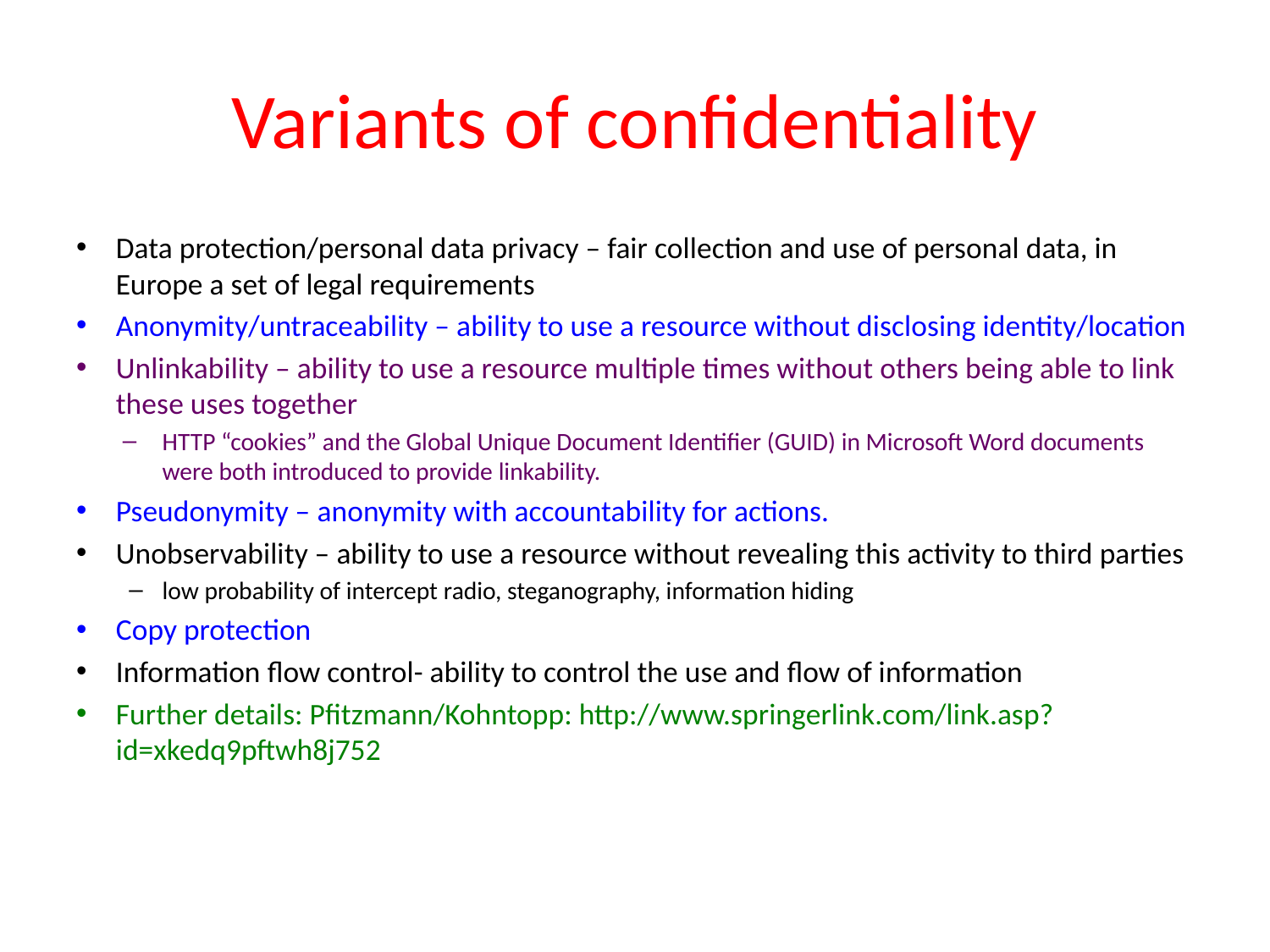

# Variants of confidentiality
Data protection/personal data privacy – fair collection and use of personal data, in Europe a set of legal requirements
Anonymity/untraceability – ability to use a resource without disclosing identity/location
Unlinkability – ability to use a resource multiple times without others being able to link these uses together
HTTP “cookies” and the Global Unique Document Identifier (GUID) in Microsoft Word documents were both introduced to provide linkability.
Pseudonymity – anonymity with accountability for actions.
Unobservability – ability to use a resource without revealing this activity to third parties
low probability of intercept radio, steganography, information hiding
Copy protection
Information flow control- ability to control the use and flow of information
Further details: Pfitzmann/Kohntopp: http://www.springerlink.com/link.asp?id=xkedq9pftwh8j752